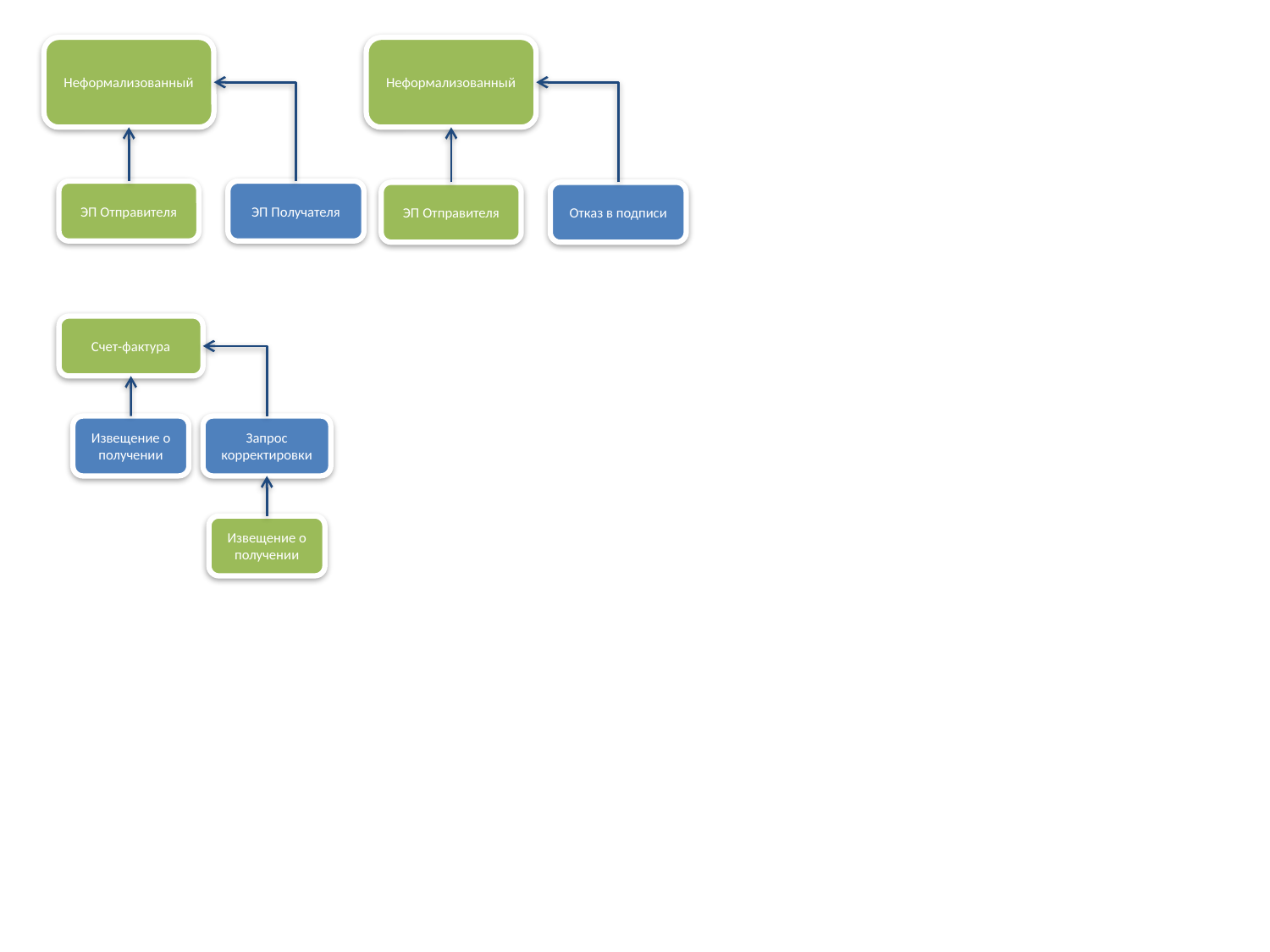

Неформализованный
ЭП Получателя
ЭП Отправителя
Неформализованный
Отказ в подписи
ЭП Отправителя
Счет-фактура
Извещение о получении
Запрос корректировки
Извещение о получении